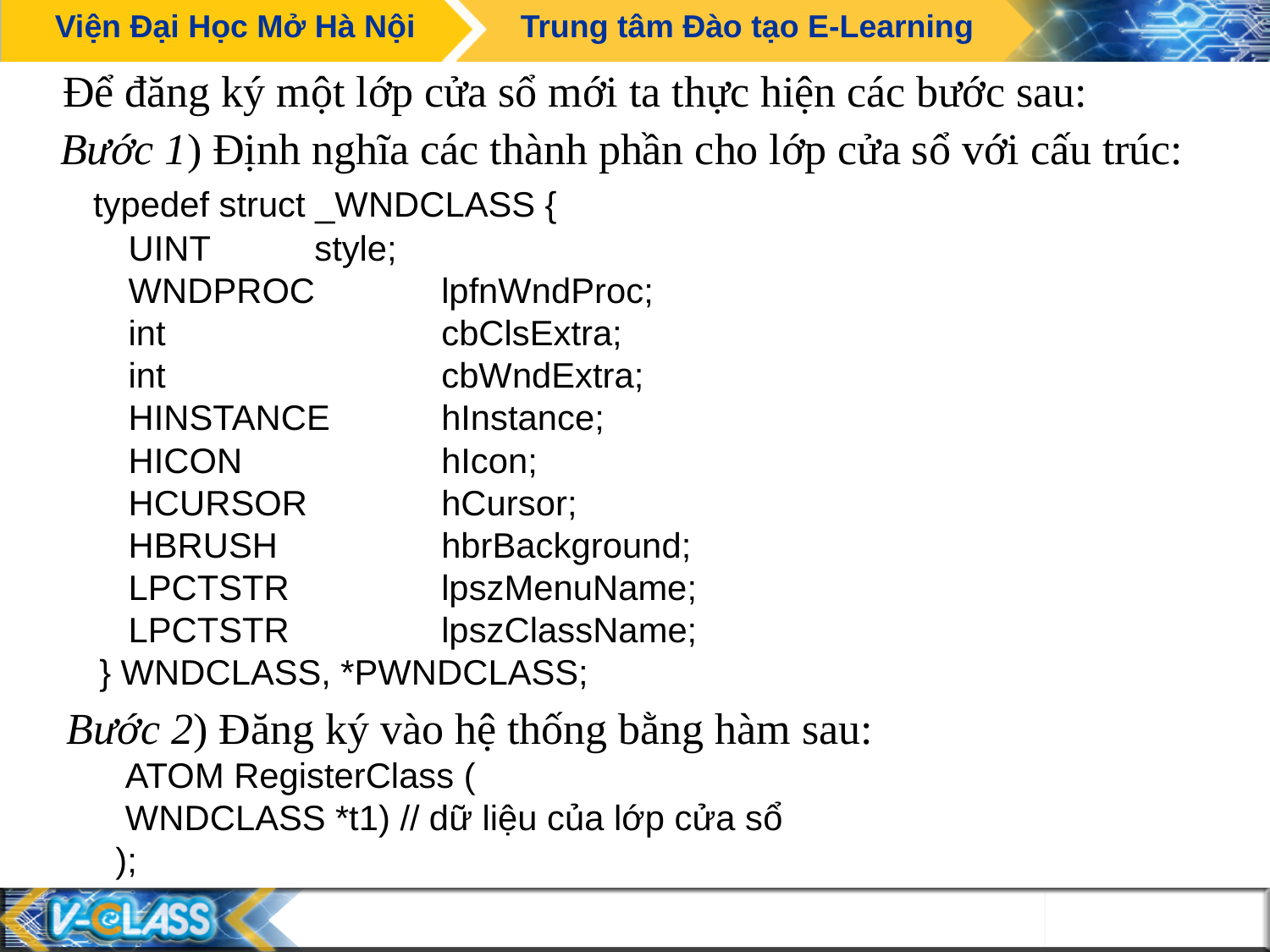

Để đăng ký một lớp cửa sổ mới ta thực hiện các bước sau:
Bước 1) Định nghĩa các thành phần cho lớp cửa sổ với cấu trúc:
   typedef struct _WNDCLASS {
       UINT       	style;
       WNDPROC    	lpfnWndProc;
       int        		cbClsExtra;
       int        		cbWndExtra;
       HINSTANCE  	hInstance;
       HICON      		hIcon;
       HCURSOR   	hCursor;
       HBRUSH     	hbrBackground;
       LPCTSTR    	lpszMenuName;
       LPCTSTR    	lpszClassName;
    } WNDCLASS, *PWNDCLASS;
1
Bước 2) Đăng ký vào hệ thống bằng hàm sau:
      ATOM RegisterClass (
      WNDCLASS *t1) // dữ liệu của lớp cửa sổ
     );